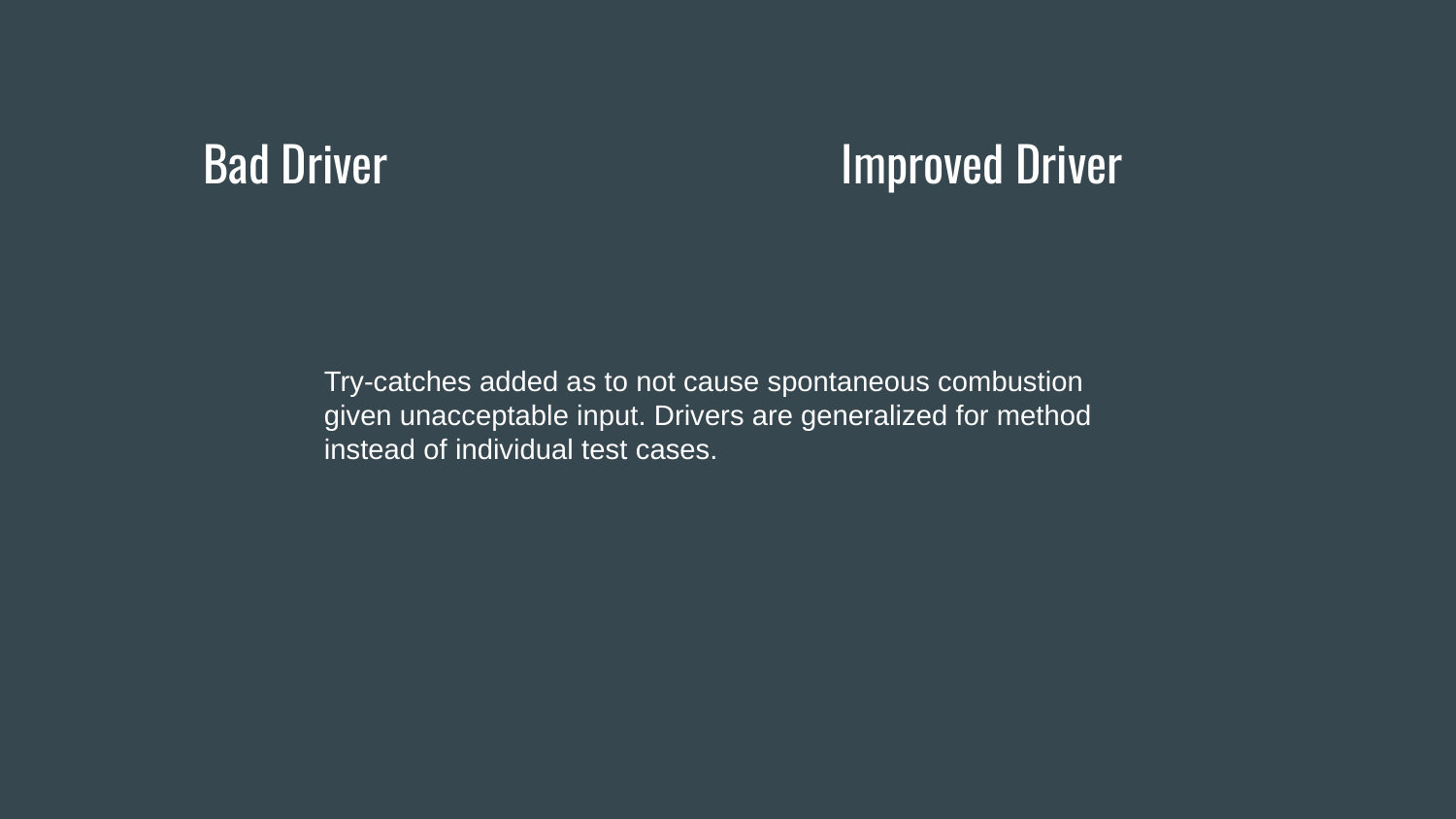

# Bad Driver
Improved Driver
Try-catches added as to not cause spontaneous combustion given unacceptable input. Drivers are generalized for method instead of individual test cases.